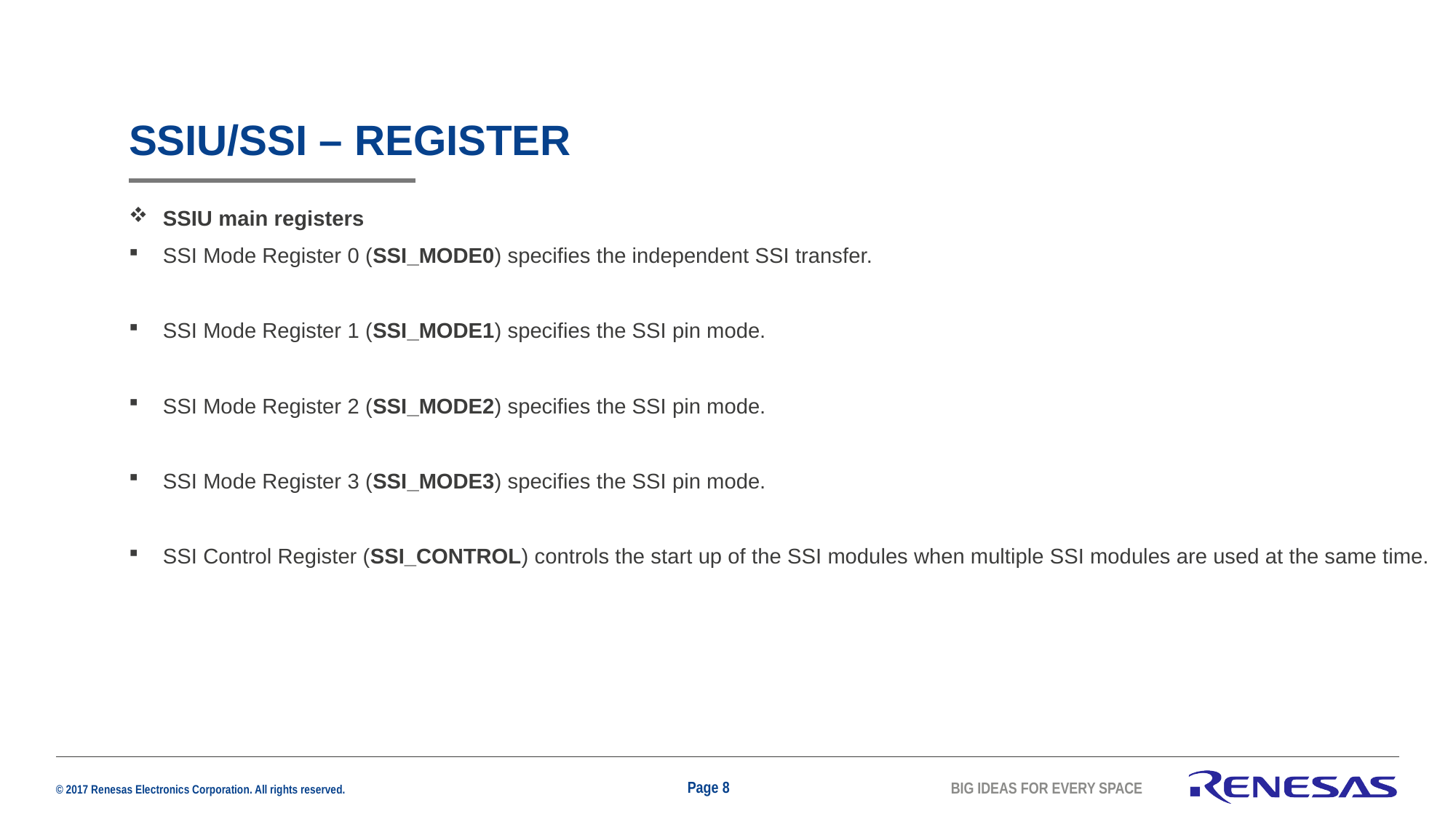

# SSIU/SSI – register
SSIU main registers
SSI Mode Register 0 (SSI_MODE0) specifies the independent SSI transfer.

SSI Mode Register 1 (SSI_MODE1) specifies the SSI pin mode.

SSI Mode Register 2 (SSI_MODE2) specifies the SSI pin mode.

SSI Mode Register 3 (SSI_MODE3) specifies the SSI pin mode.

SSI Control Register (SSI_CONTROL) controls the start up of the SSI modules when multiple SSI modules are used at the same time.
Page 8